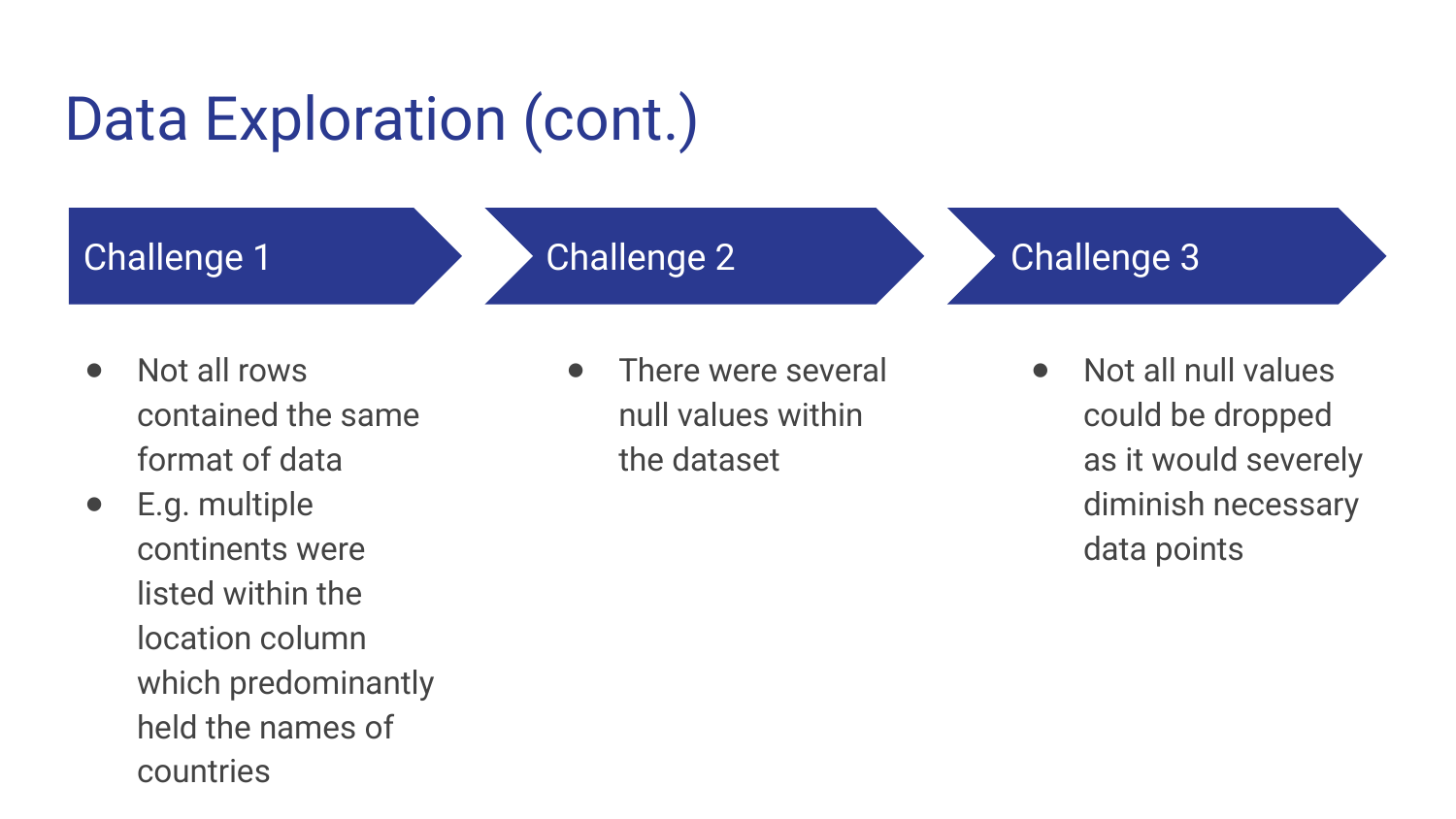

# Data Exploration (cont.)

Challenge 1
Challenge 2
Challenge 3
Not all rows contained the same format of data
E.g. multiple continents were listed within the location column which predominantly held the names of countries
There were several null values within the dataset
Not all null values could be dropped as it would severely diminish necessary data points